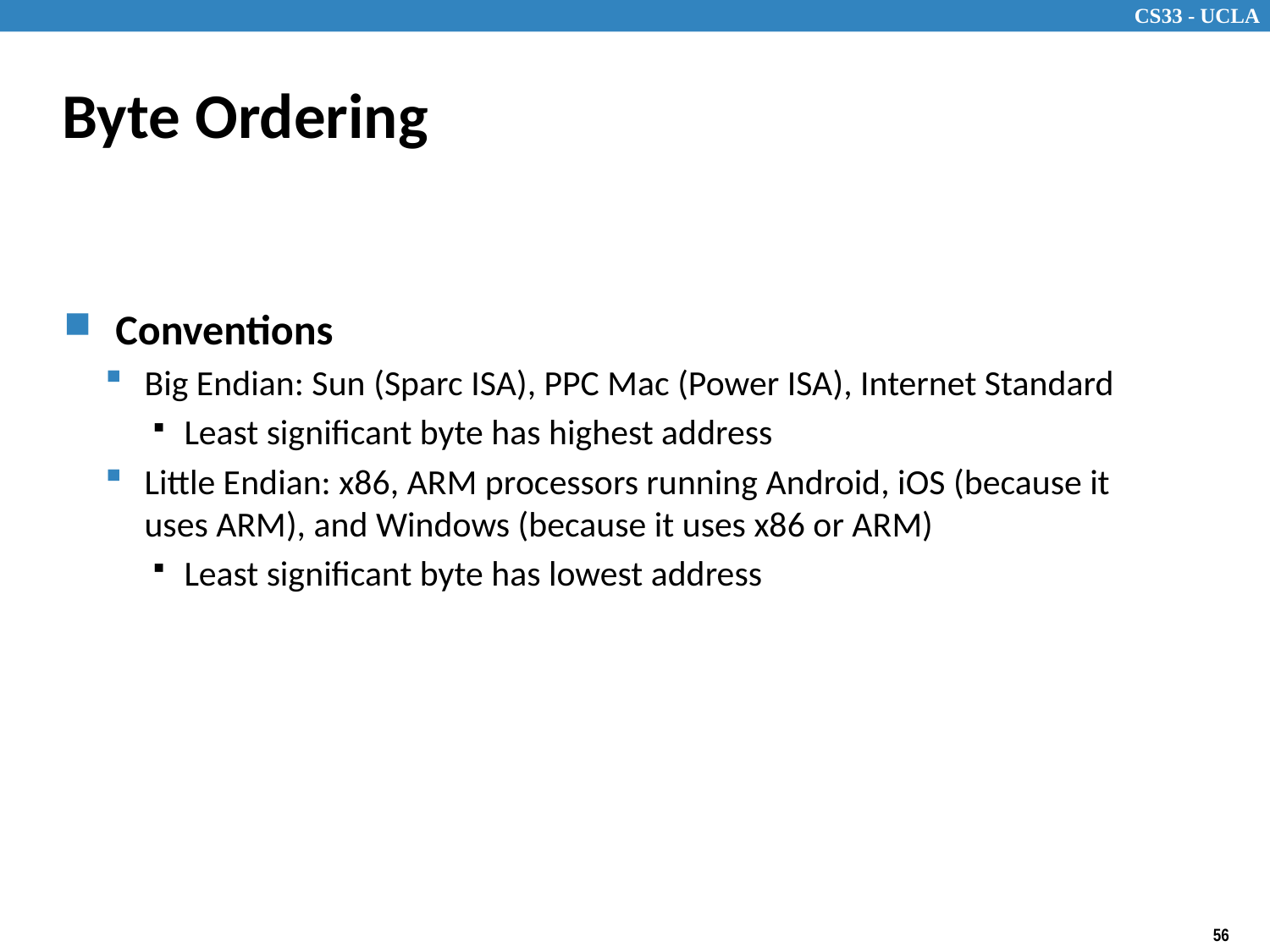

# Byte Ordering
Conventions
Big Endian: Sun (Sparc ISA), PPC Mac (Power ISA), Internet Standard
Least significant byte has highest address
Little Endian: x86, ARM processors running Android, iOS (because it uses ARM), and Windows (because it uses x86 or ARM)
Least significant byte has lowest address